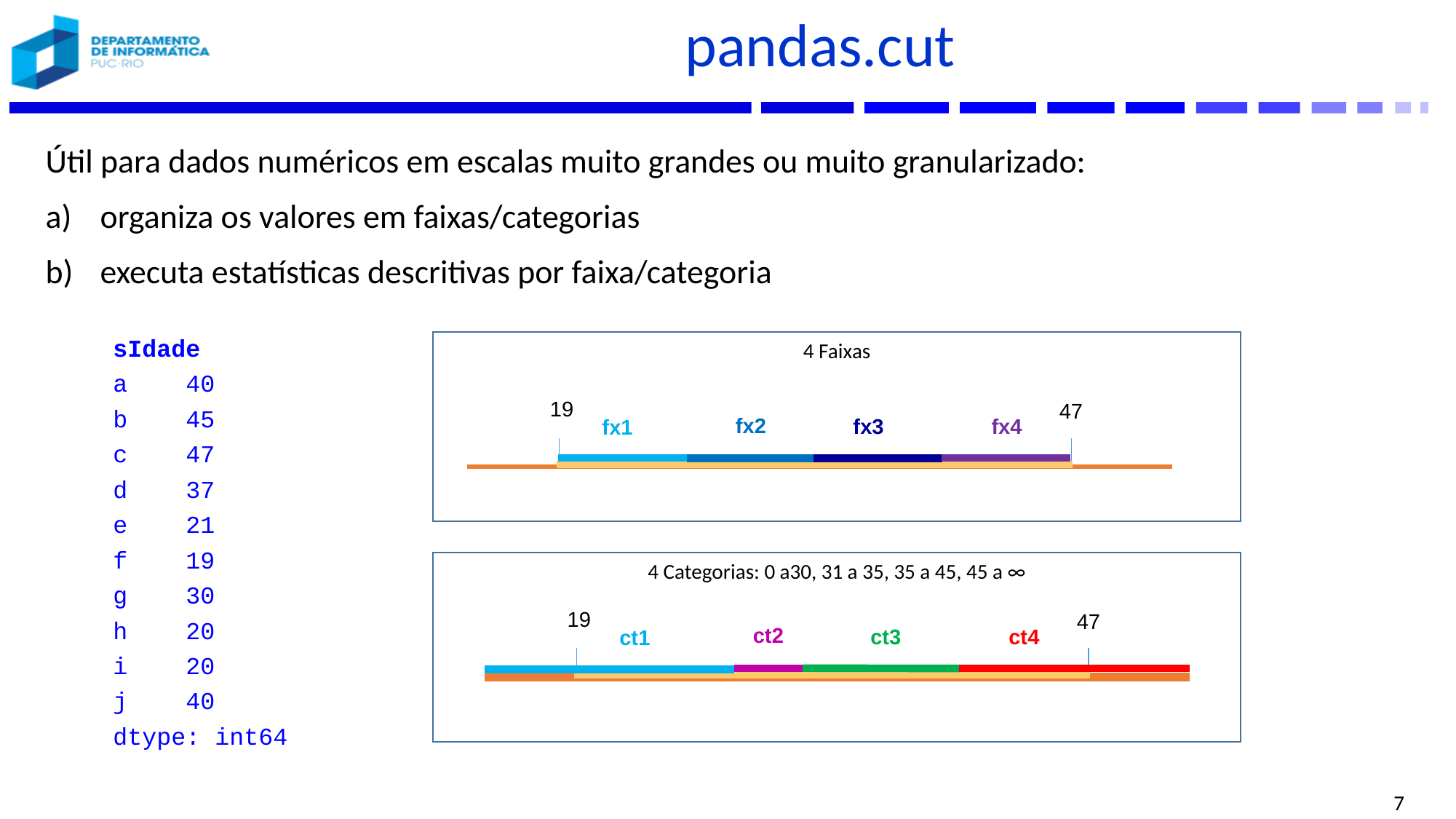

# pandas.cut
Útil para dados numéricos em escalas muito grandes ou muito granularizado:
organiza os valores em faixas/categorias
executa estatísticas descritivas por faixa/categoria

sIdade
a    40
b    45
c    47
d    37
e    21
f    19
g    30
h    20
i    20
j    40
dtype: int64
4 Faixas
19
47
fx2
fx4
fx3
fx1
4 Categorias: 0 a30, 31 a 35, 35 a 45, 45 a ∞
19
47
ct2
ct4
ct3
ct1
7